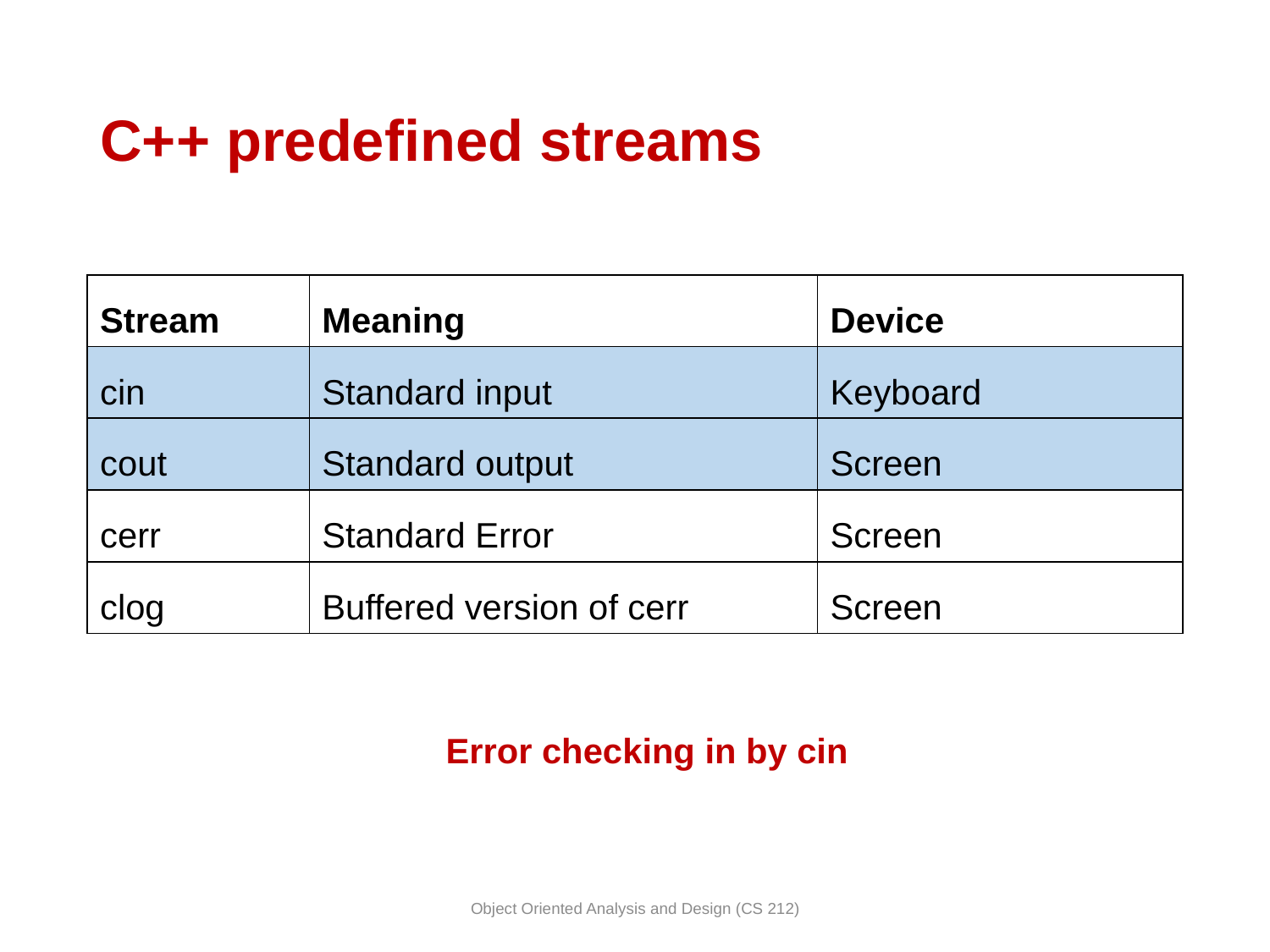

# C++ predefined streams
| Stream | Meaning | Device |
| --- | --- | --- |
| cin | Standard input | Keyboard |
| cout | Standard output | Screen |
| cerr | Standard Error | Screen |
| clog | Buffered version of cerr | Screen |
Error checking in by cin
Object Oriented Analysis and Design (CS 212)